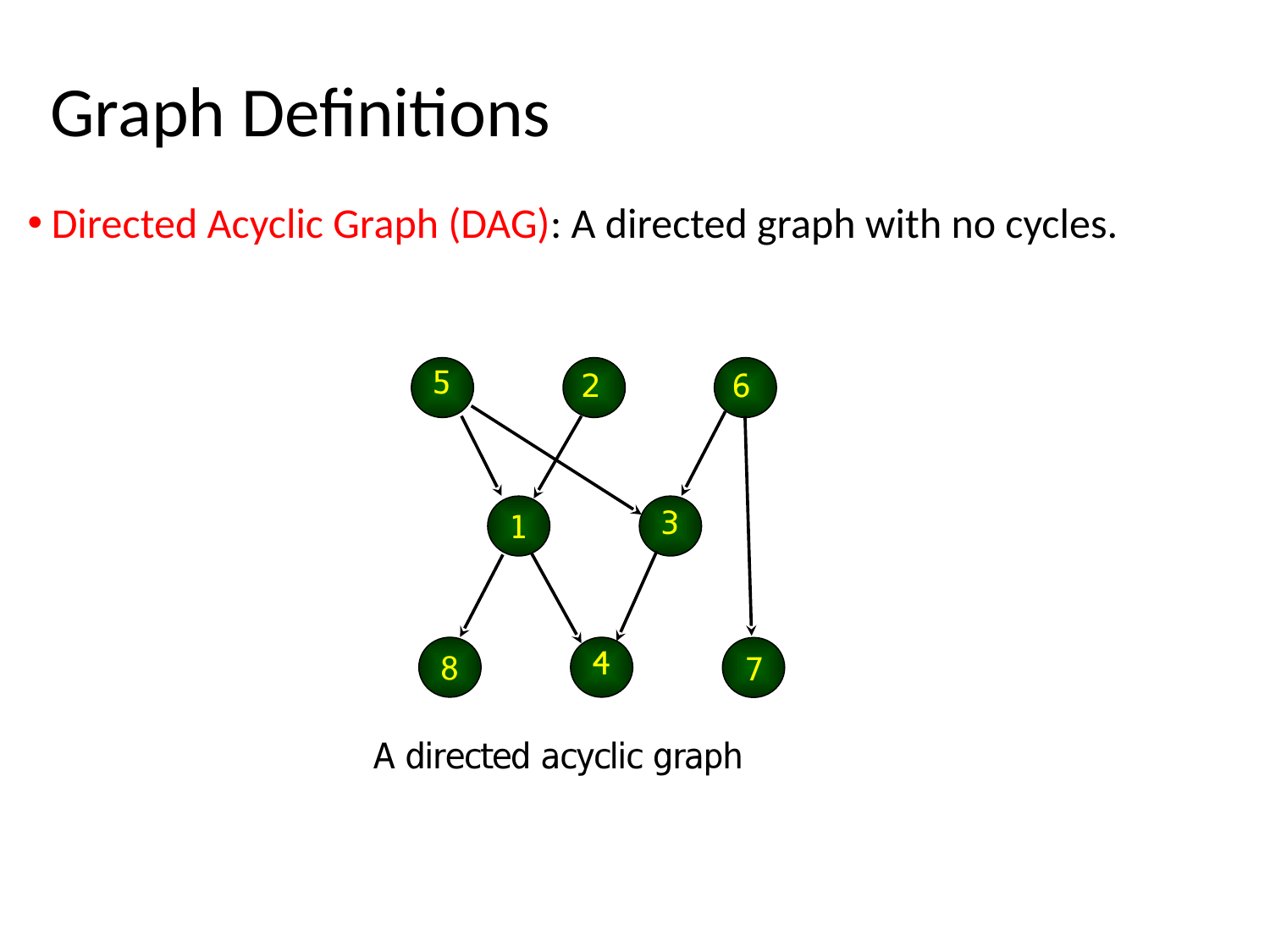

Graph Definitions
Directed Acyclic Graph (DAG): A directed graph with no cycles.
5

2
6

3
1

4

8
7
A directed acyclic graph